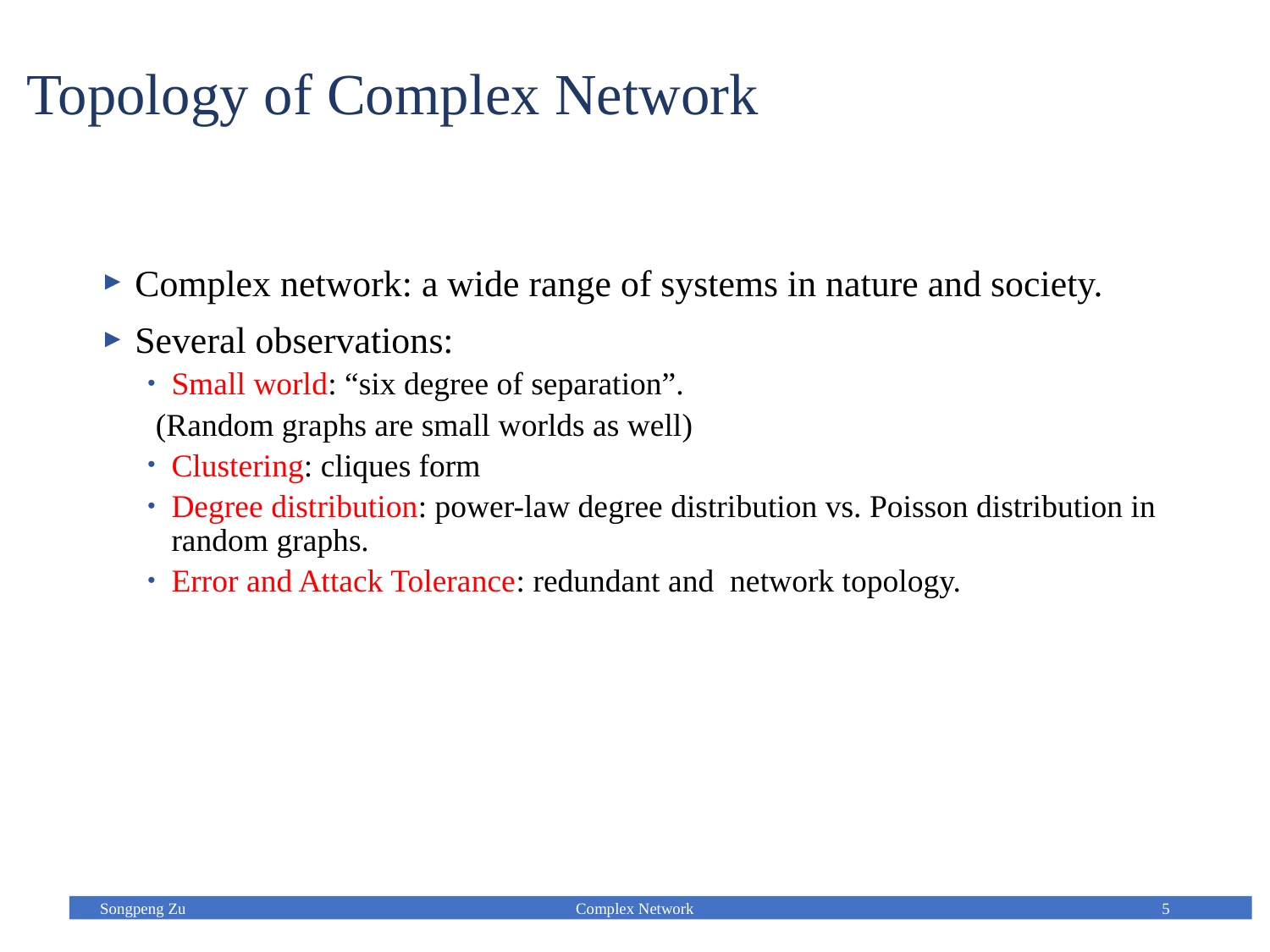

# Topology of Complex Network
 Complex network: a wide range of systems in nature and society.
 Several observations:
Small world: “six degree of separation”.
 (Random graphs are small worlds as well)
Clustering: cliques form
Degree distribution: power-law degree distribution vs. Poisson distribution in random graphs.
Error and Attack Tolerance: redundant and  network topology.

Songpeng Zu
Complex Network
5